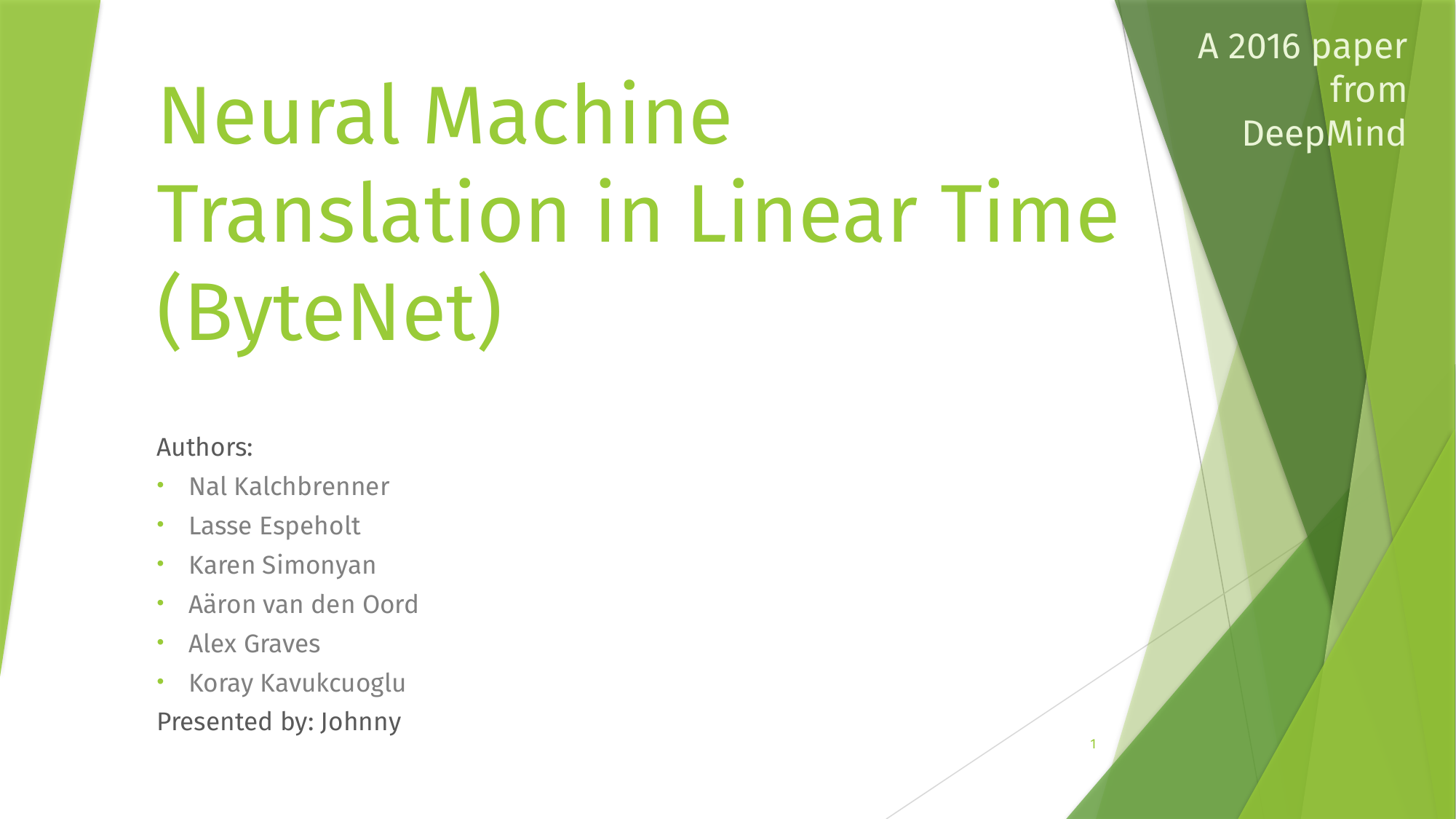

A 2016 paper from DeepMind
# Neural Machine Translation in Linear Time (ByteNet)
Authors:
Nal Kalchbrenner
Lasse Espeholt
Karen Simonyan
Aäron van den Oord
Alex Graves
Koray Kavukcuoglu
Presented by: Johnny
1